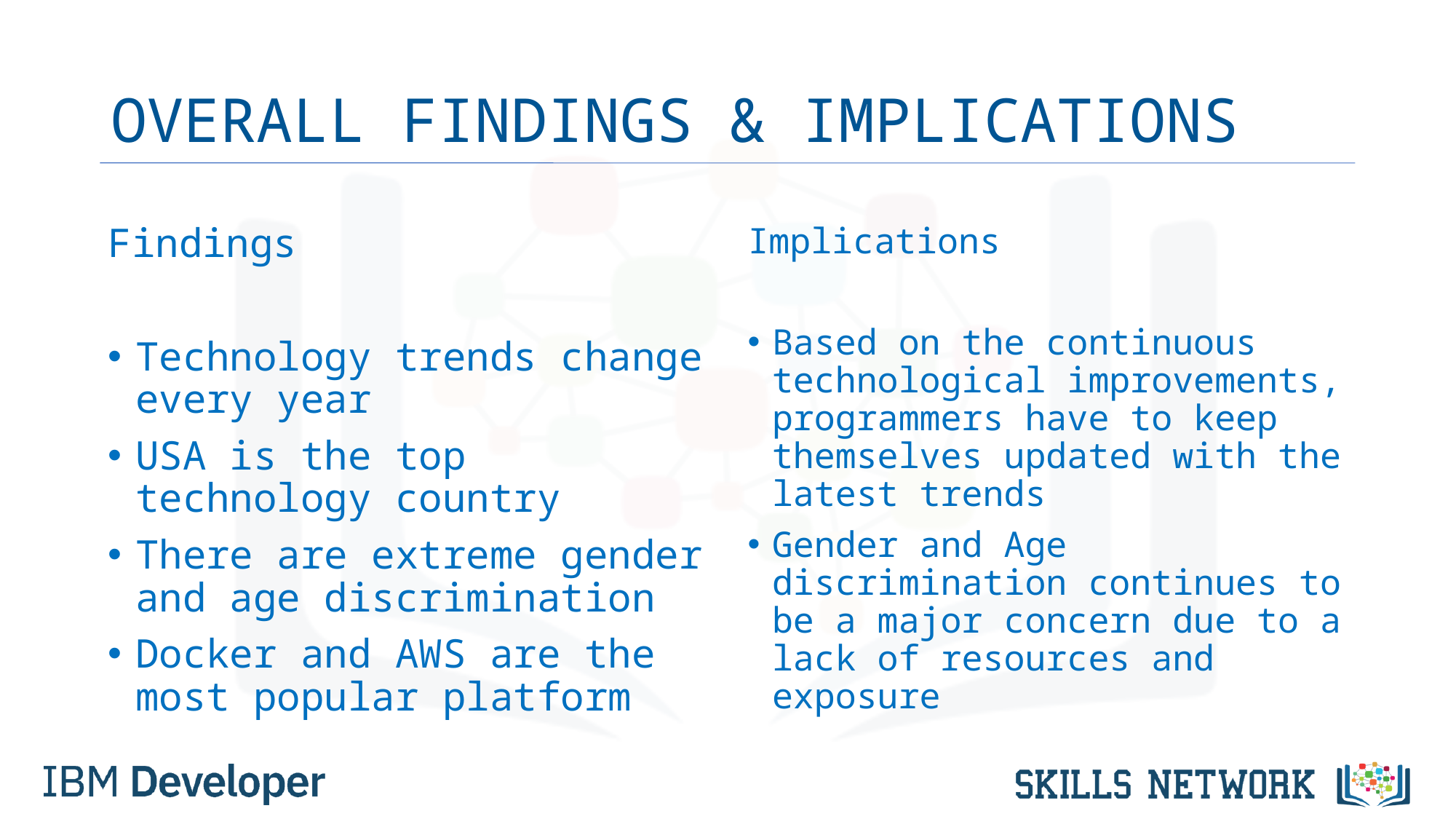

# OVERALL FINDINGS & IMPLICATIONS
Findings

Technology trends change every year
USA is the top technology country
There are extreme gender and age discrimination
Docker and AWS are the most popular platform
Implications

Based on the continuous technological improvements, programmers have to keep themselves updated with the latest trends
Gender and Age discrimination continues to be a major concern due to a lack of resources and exposure